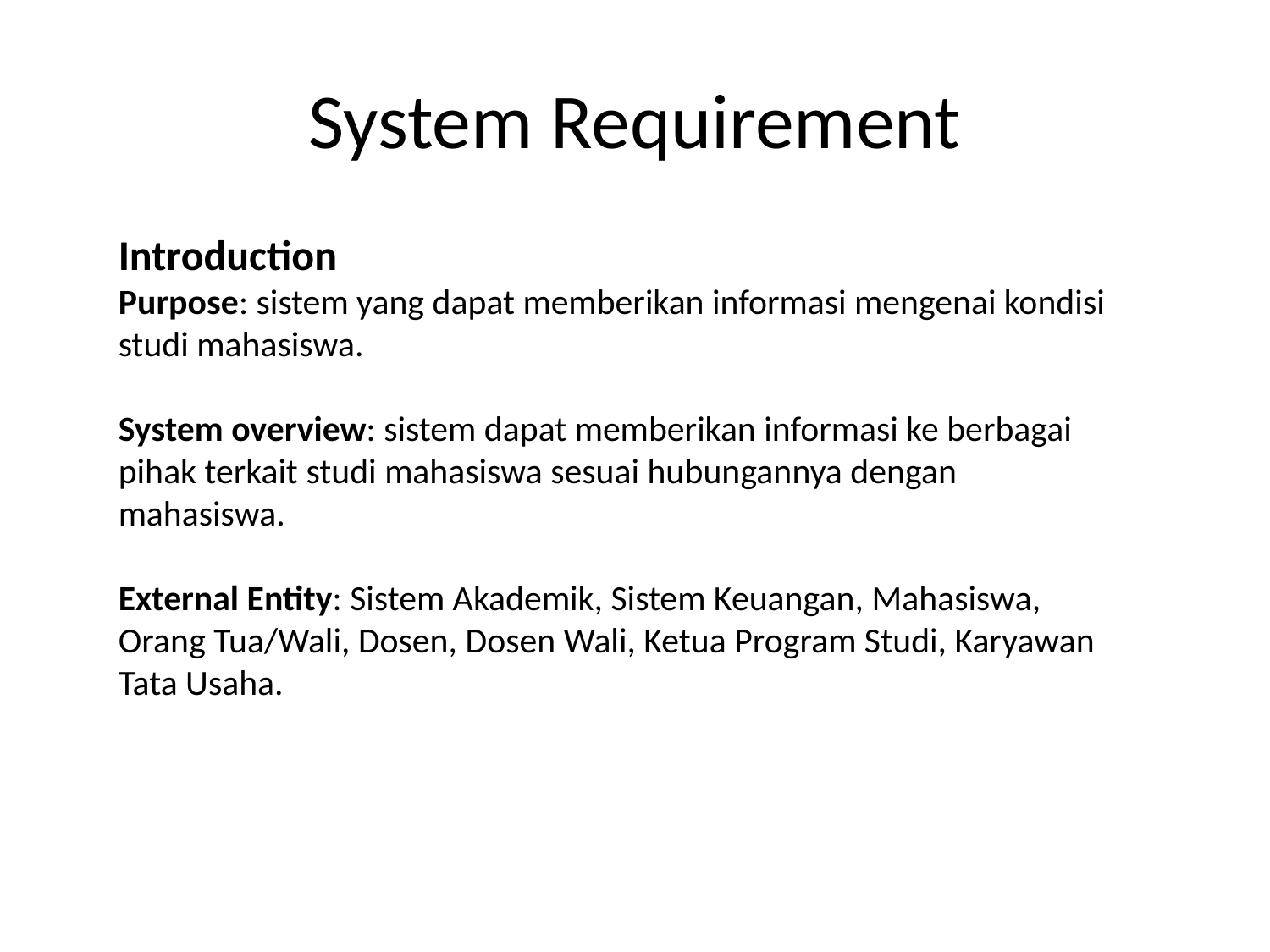

# System Requirement
Introduction
Purpose: sistem yang dapat memberikan informasi mengenai kondisi studi mahasiswa.

System overview: sistem dapat memberikan informasi ke berbagai pihak terkait studi mahasiswa sesuai hubungannya dengan mahasiswa.

External Entity: Sistem Akademik, Sistem Keuangan, Mahasiswa, Orang Tua/Wali, Dosen, Dosen Wali, Ketua Program Studi, Karyawan Tata Usaha.